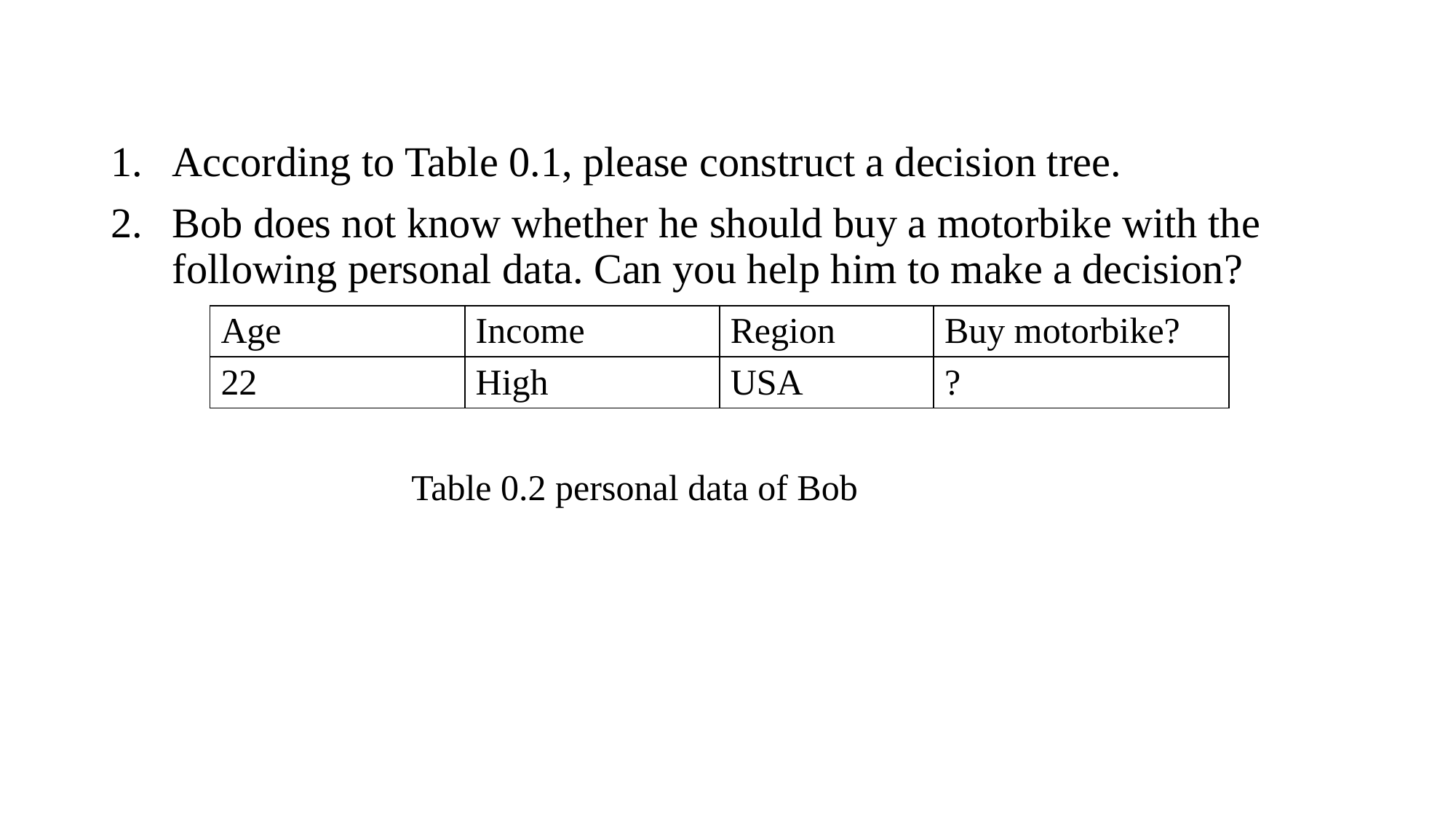

According to Table 0.1, please construct a decision tree.
Bob does not know whether he should buy a motorbike with the following personal data. Can you help him to make a decision?

| Age | Income | Region | Buy motorbike? |
| --- | --- | --- | --- |
| 22 | High | USA | ? |
Table 0.2 personal data of Bob